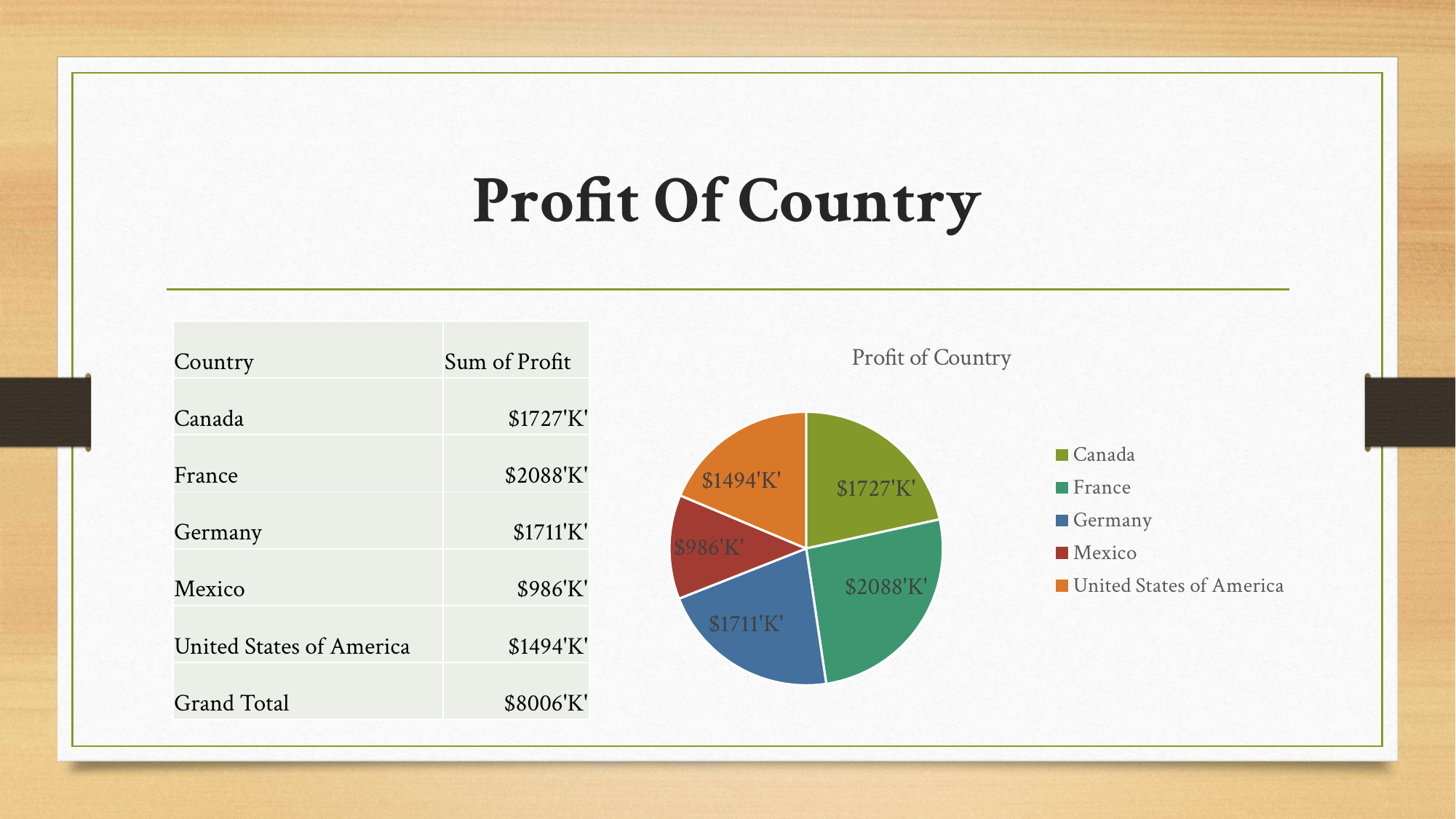

# Profit Of Country
| Country | Sum of Profit |
| --- | --- |
| Canada | $1727'K' |
| France | $2088'K' |
| Germany | $1711'K' |
| Mexico | $986'K' |
| United States of America | $1494'K' |
| Grand Total | $8006'K' |

### Chart: Profit of Country

| Category | Total |
|---|---|
| Canada | 1727227.755 |
| France | 2087593.69 |
| Germany | 1711001.4000000004 |
| Mexico | 986300.2099999997 |
| United States of America | 1493697.2000000002 |